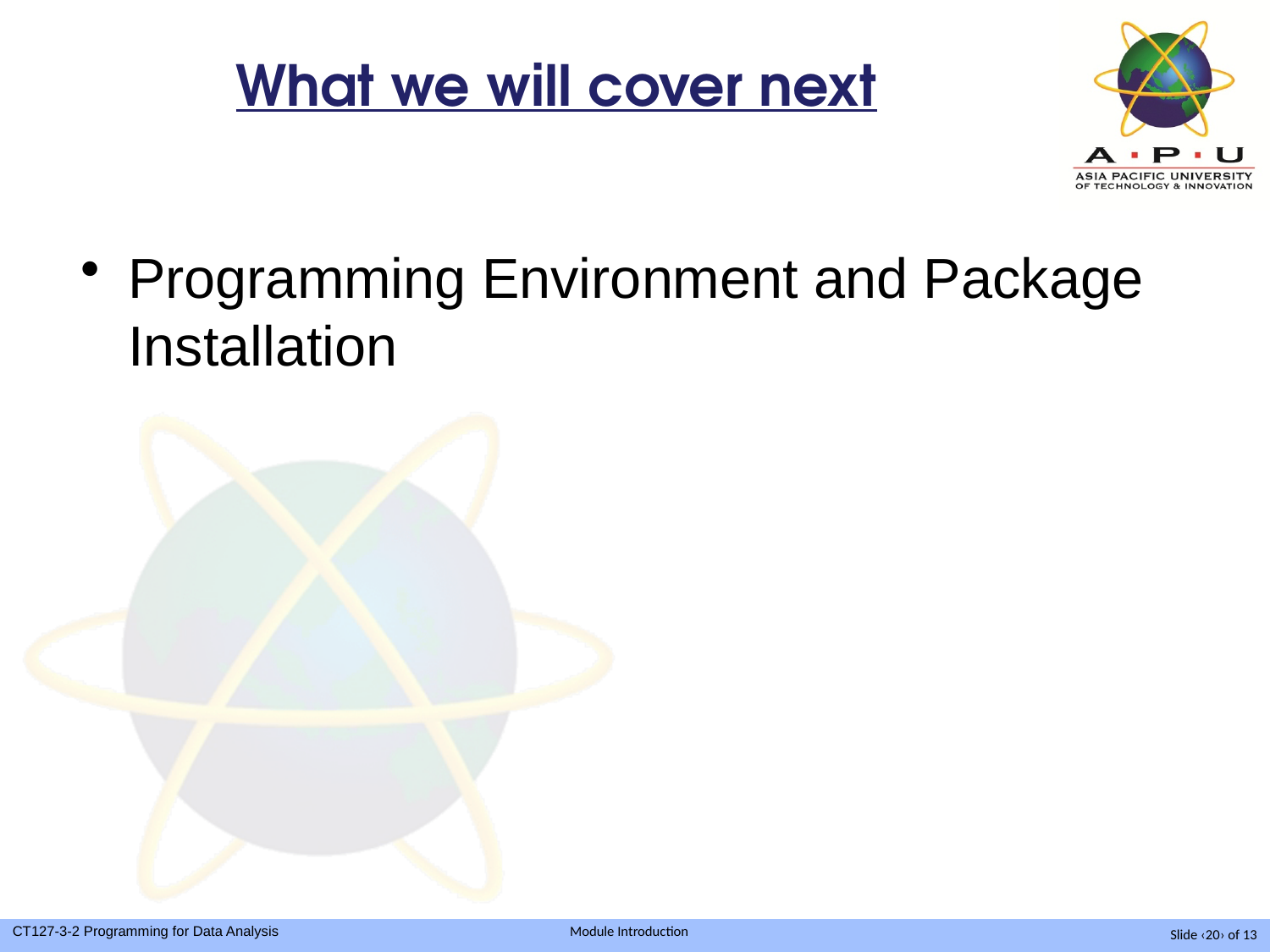

# What we will cover next
Programming Environment and Package Installation

Slide ‹20› of 13